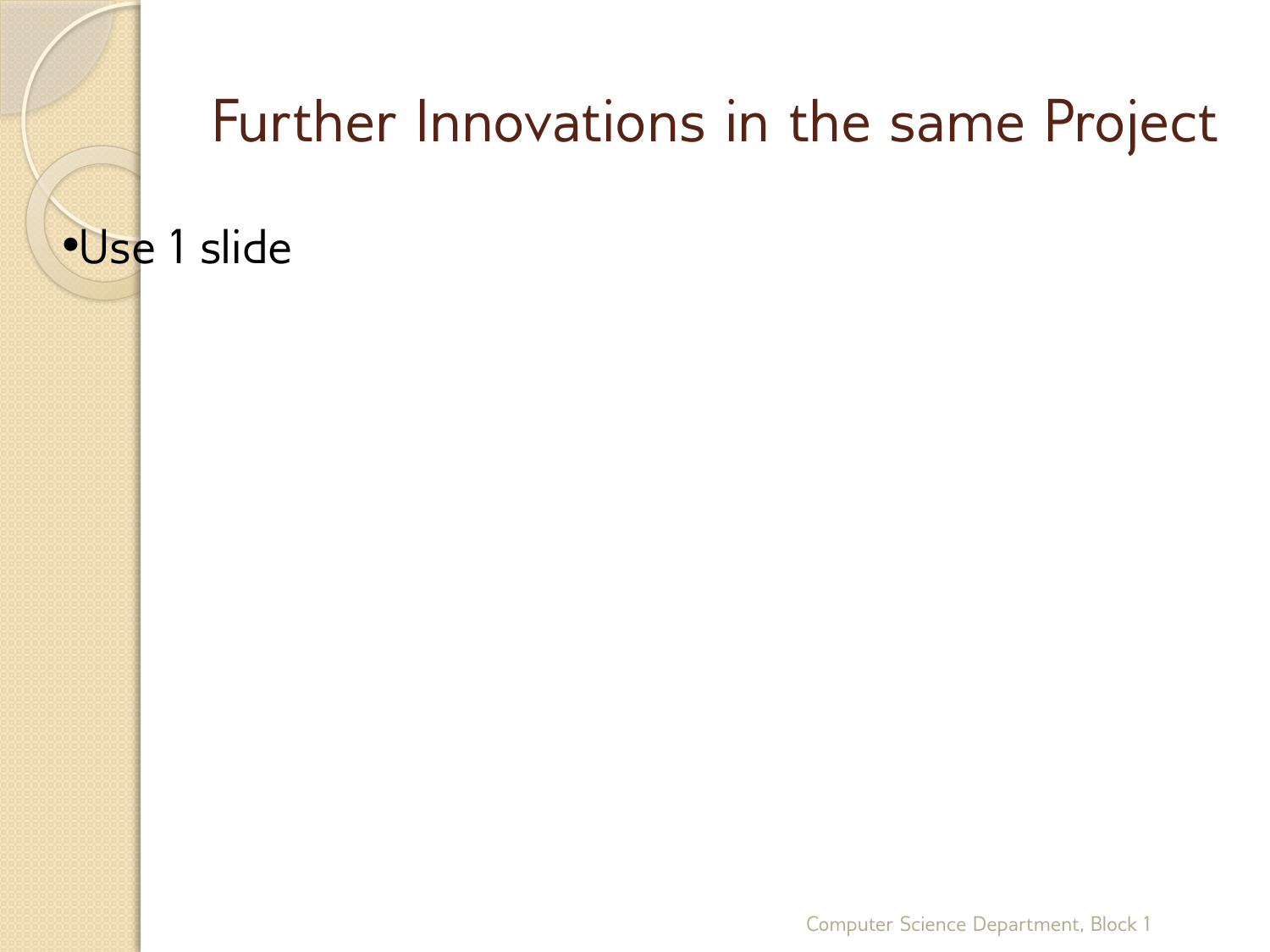

# Further Innovations in the same Project
Use 1 slide

Computer Science Department, Block 1